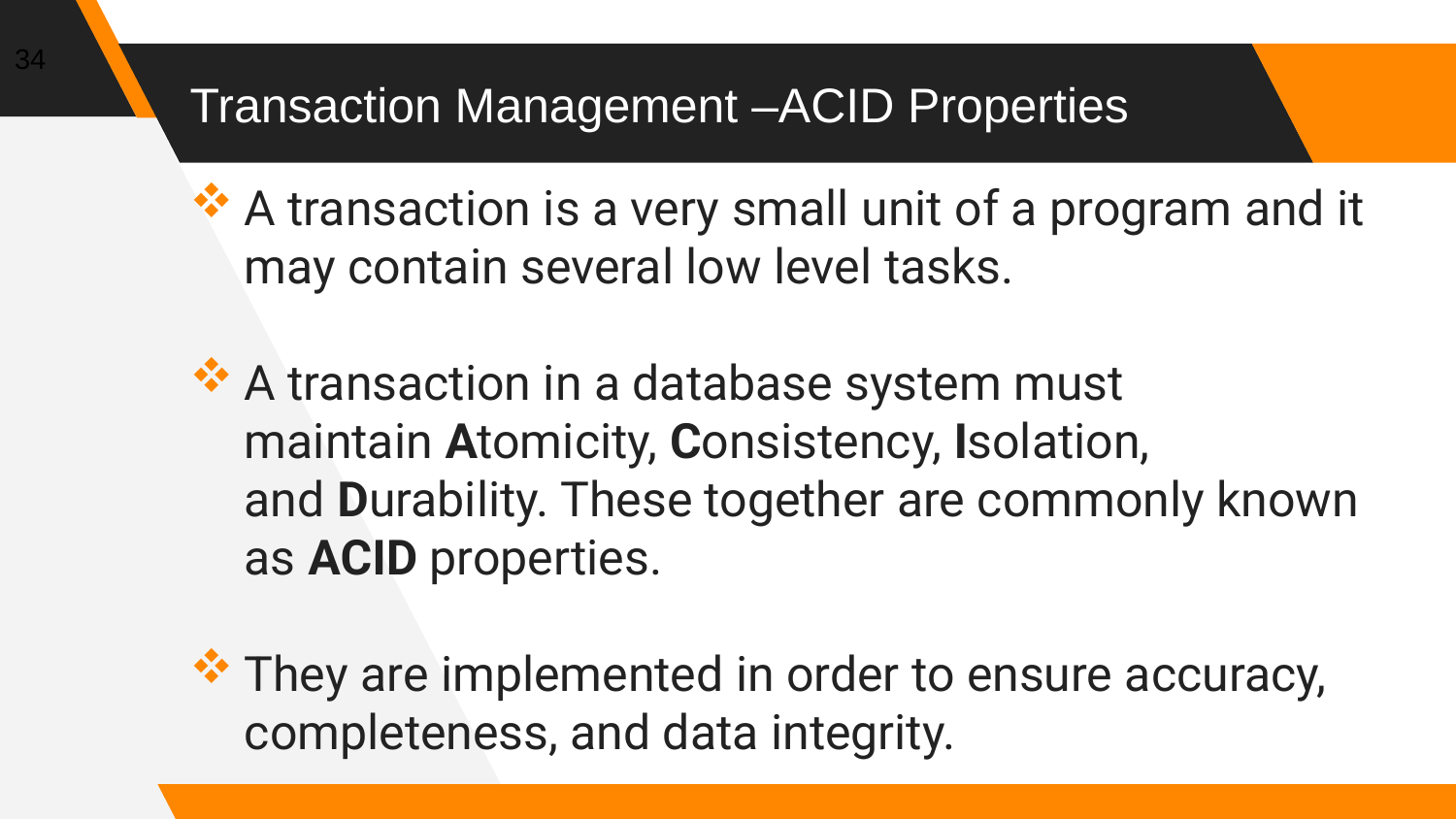

34
# Transaction Management –ACID Properties
A transaction is a very small unit of a program and it may contain several low level tasks.

A transaction in a database system must maintain Atomicity, Consistency, Isolation, and Durability. These together are commonly known as ACID properties.

They are implemented in order to ensure accuracy, completeness, and data integrity.